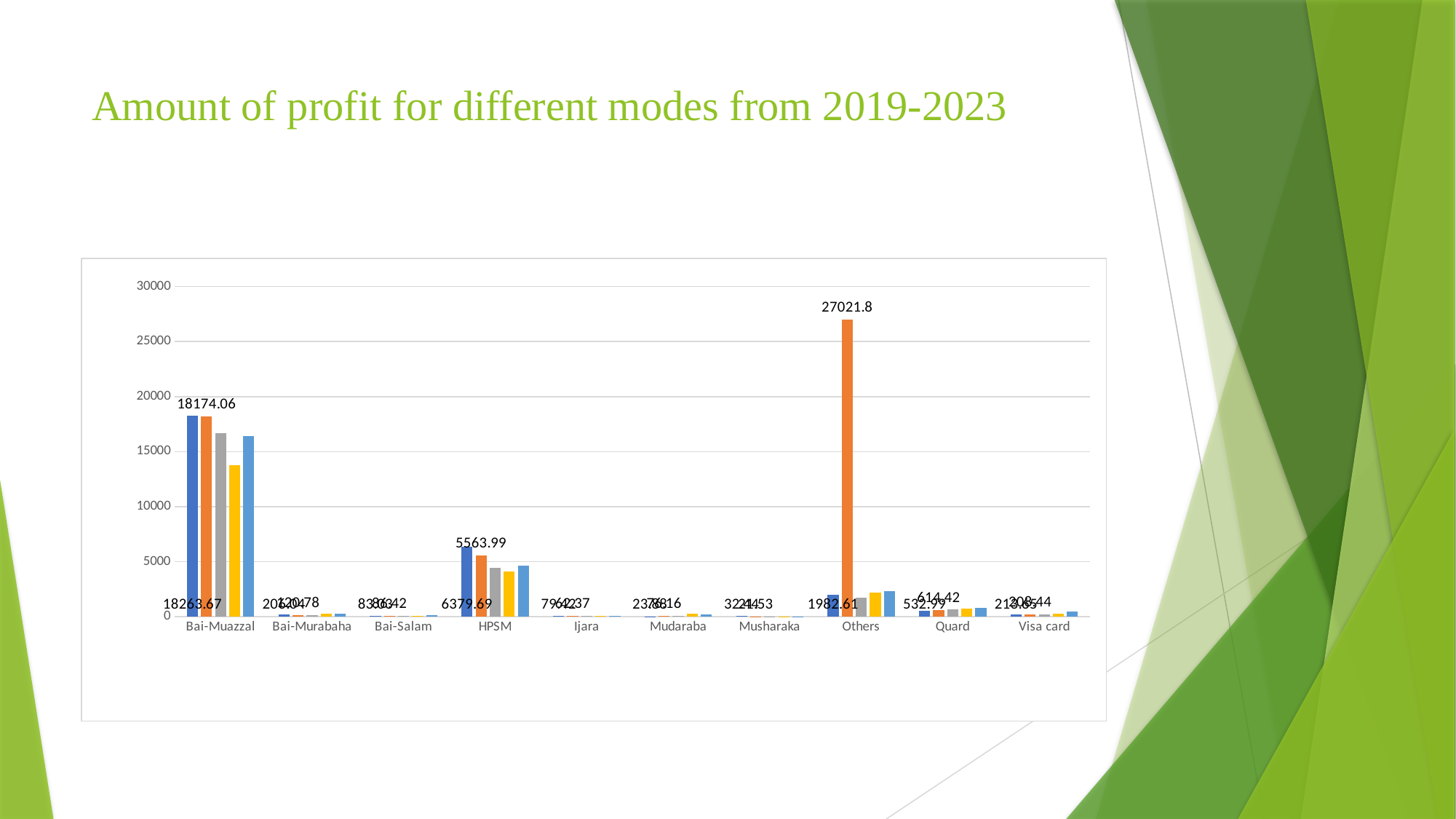

# Amount of profit for different modes from 2019-2023

### Chart

| Category | Sum of 2019 | Sum of 2020 | Sum of 2021 | Sum of 2022 | Sum of 2023 |
|---|---|---|---|---|---|
| Bai-Muazzal | 18263.67 | 18174.06 | 16707.15 | 13744.97 | 16406.37 |
| Bai-Murabaha | 206.04 | 120.78 | 108.15 | 226.3 | 260.02 |
| Bai-Salam | 83.03 | 86.42 | 60.41 | 71.62 | 105.21 |
| HPSM | 6379.69 | 5563.99 | 4410.78 | 4082.74 | 4646.76 |
| Ijara | 79.42 | 62.37 | 43.89 | 29.91 | 33.15 |
| Mudaraba | 23.88 | 76.16 | 40.43 | 260.75 | 213.08 |
| Musharaka | 32.44 | 21.53 | 16.06 | 14.46 | 0.9793 |
| Others | 1982.61 | 27021.8 | 1692.342 | 2194.67 | 2343.11069999999 |
| Quard | 532.99 | 614.42 | 675.808 | 747.57 | 792.95 |
| Visa card | 213.65 | 208.44 | 205.76 | 270.8 | 442.38 |